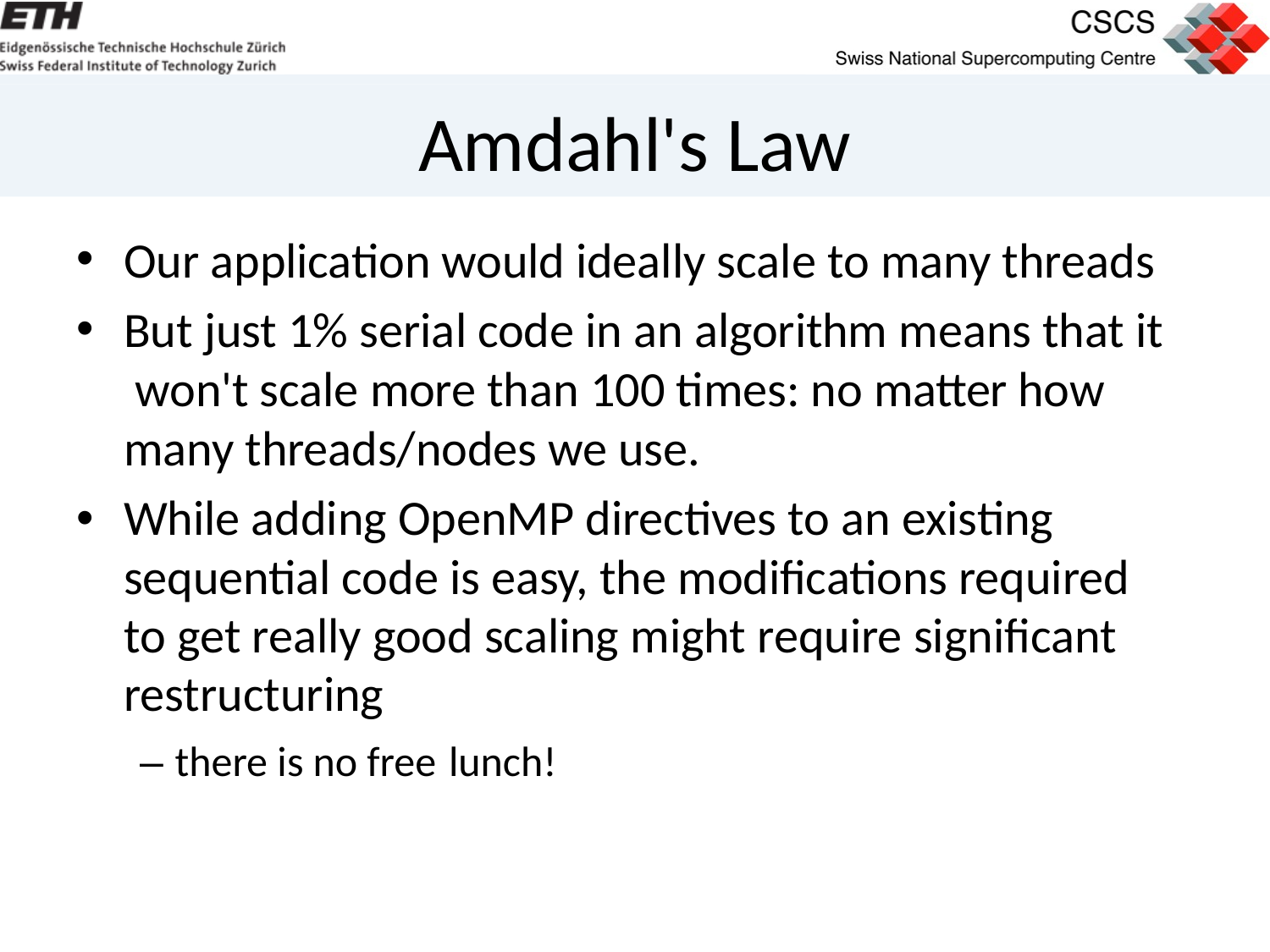

# Amdahl's Law
Our application would ideally scale to many threads
But just 1% serial code in an algorithm means that it  won't scale more than 100 times: no matter how  many threads/nodes we use.
While adding OpenMP directives to an existing  sequential code is easy, the modiﬁcations required  to get really good scaling might require signiﬁcant  restructuring
– there is no free lunch!